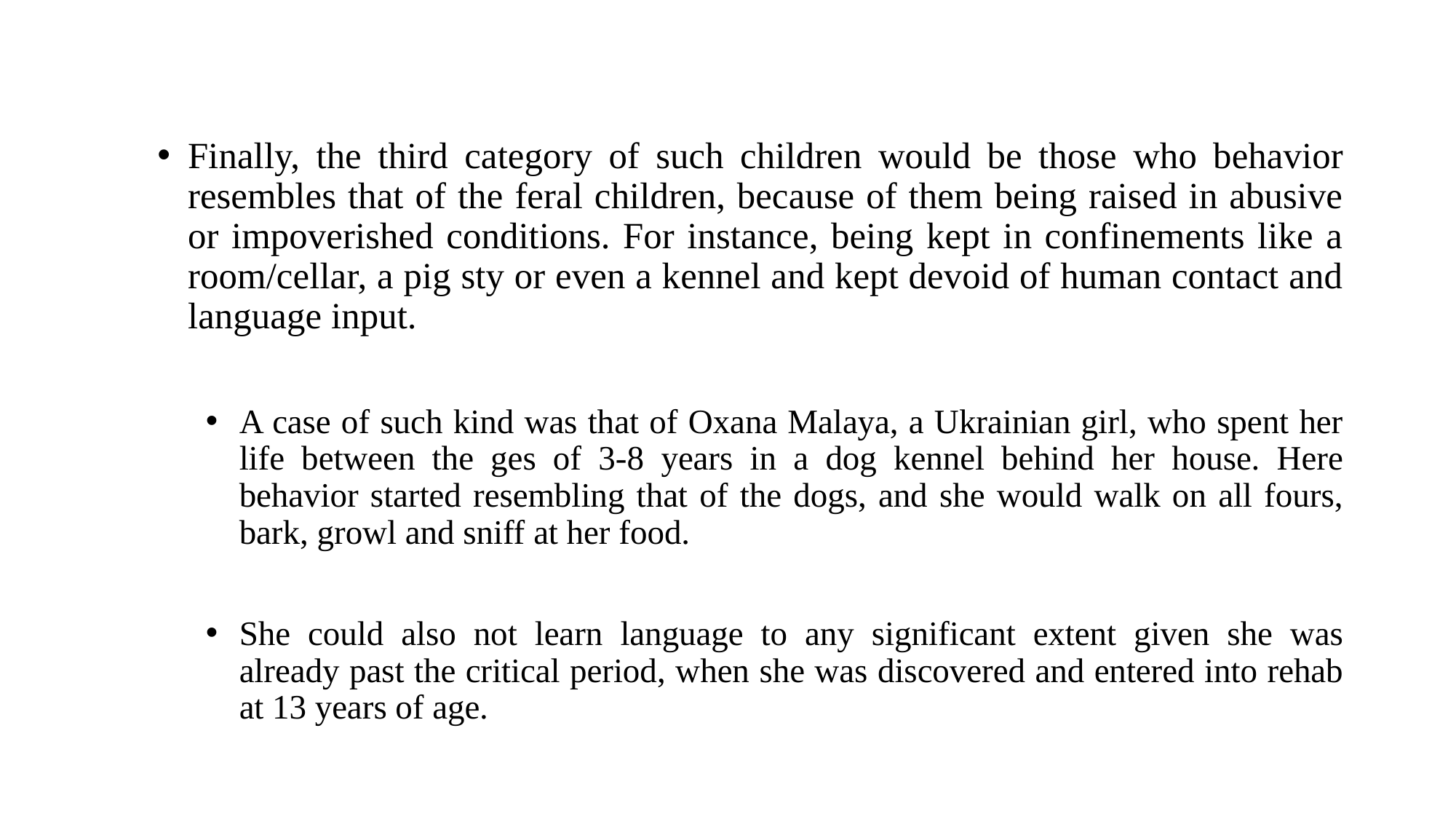

Finally, the third category of such children would be those who behavior resembles that of the feral children, because of them being raised in abusive or impoverished conditions. For instance, being kept in confinements like a room/cellar, a pig sty or even a kennel and kept devoid of human contact and language input.

A case of such kind was that of Oxana Malaya, a Ukrainian girl, who spent her life between the ges of 3-8 years in a dog kennel behind her house. Here behavior started resembling that of the dogs, and she would walk on all fours, bark, growl and sniff at her food.

She could also not learn language to any significant extent given she was already past the critical period, when she was discovered and entered into rehab at 13 years of age.